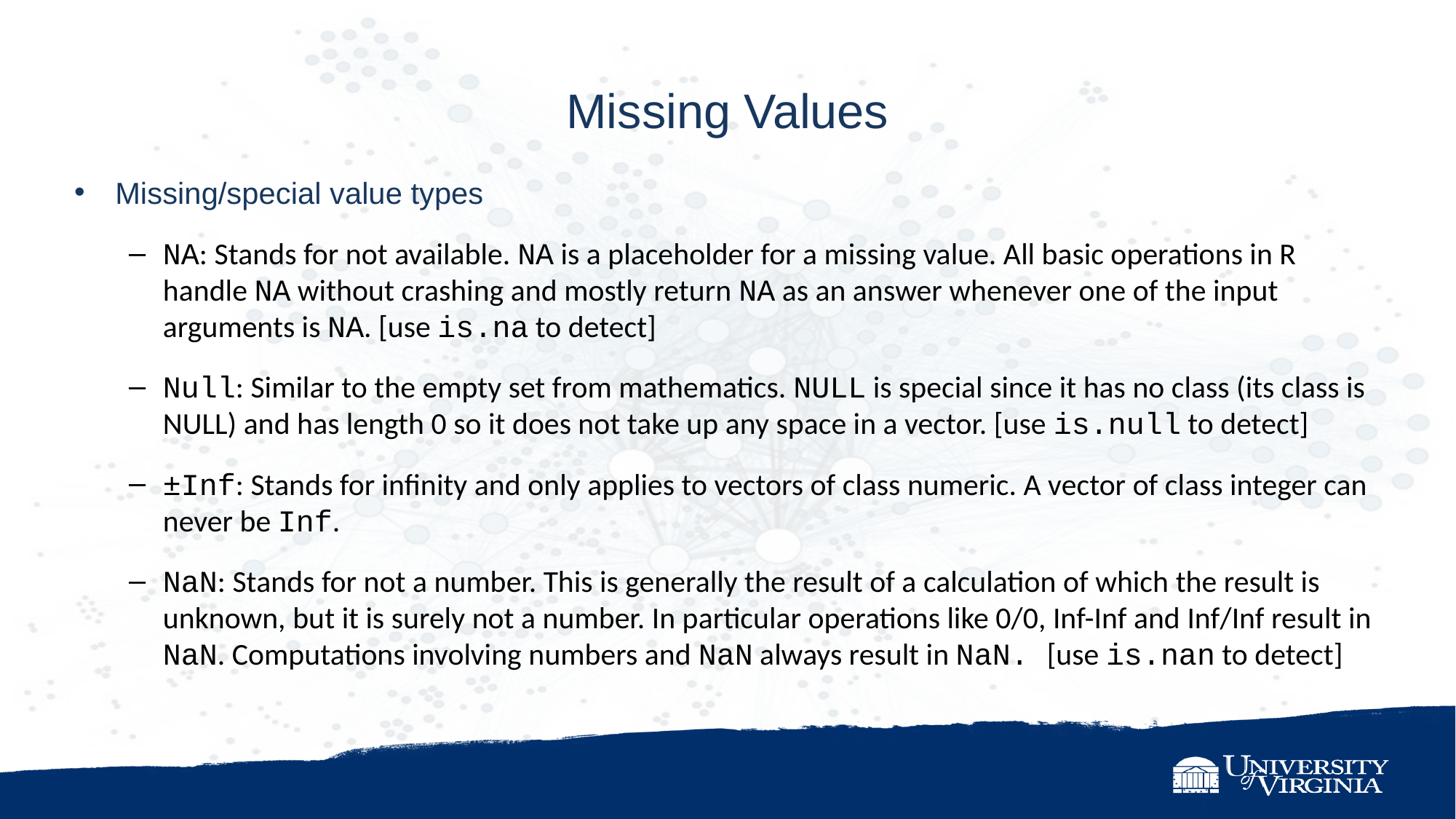

Missing Values
Missing/special value types
NA: Stands for not available. NA is a placeholder for a missing value. All basic operations in R handle NA without crashing and mostly return NA as an answer whenever one of the input arguments is NA. [use is.na to detect]
Null: Similar to the empty set from mathematics. NULL is special since it has no class (its class is NULL) and has length 0 so it does not take up any space in a vector. [use is.null to detect]
±Inf: Stands for infinity and only applies to vectors of class numeric. A vector of class integer can never be Inf.
NaN: Stands for not a number. This is generally the result of a calculation of which the result is unknown, but it is surely not a number. In particular operations like 0/0, Inf-Inf and Inf/Inf result in NaN. Computations involving numbers and NaN always result in NaN. [use is.nan to detect]